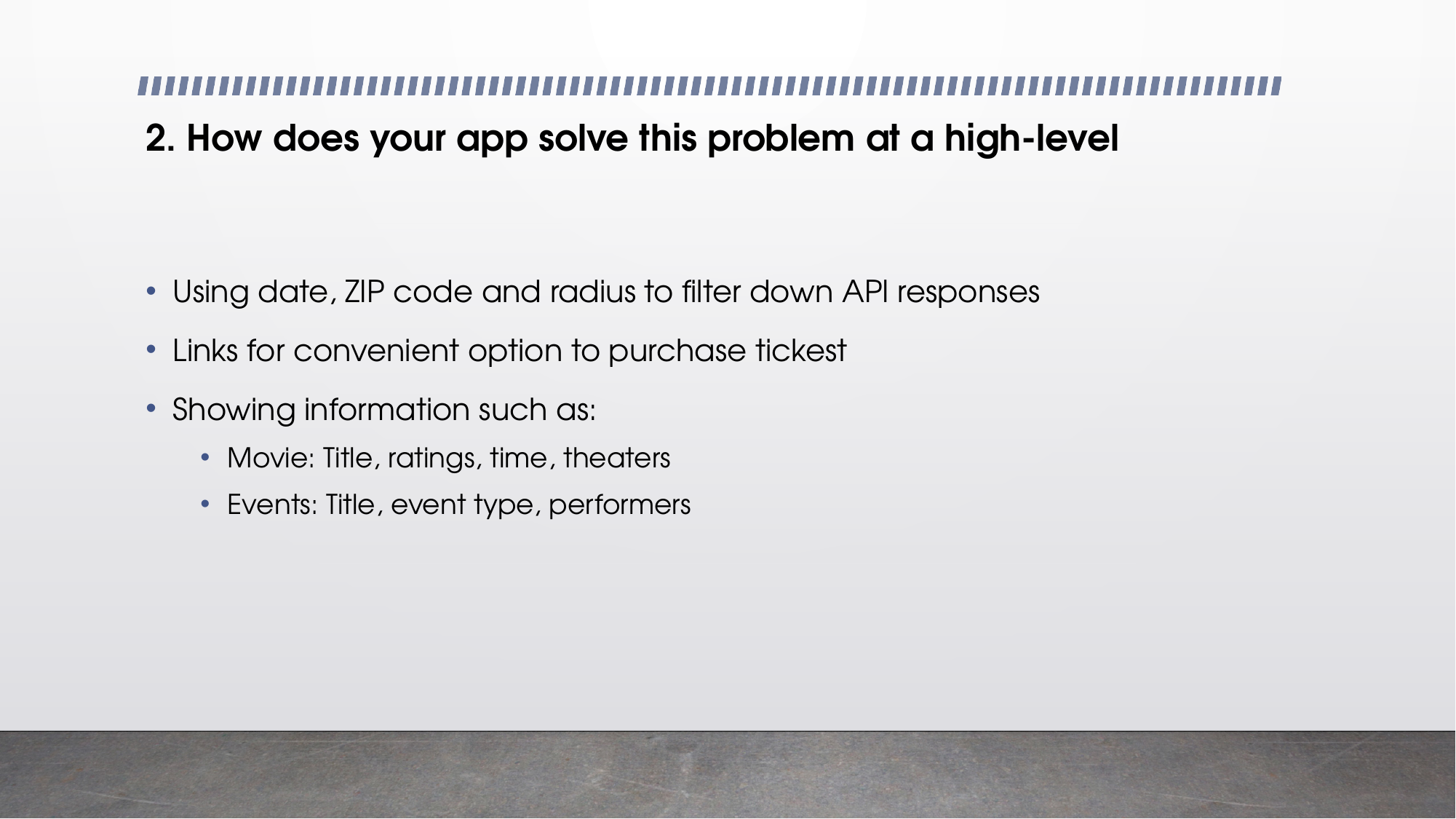

# 2. How does your app solve this problem at a high-level
Using date, ZIP code and radius to filter down API responses
Links for convenient option to purchase tickest
Showing information such as:
Movie: Title, ratings, time, theaters
Events: Title, event type, performers